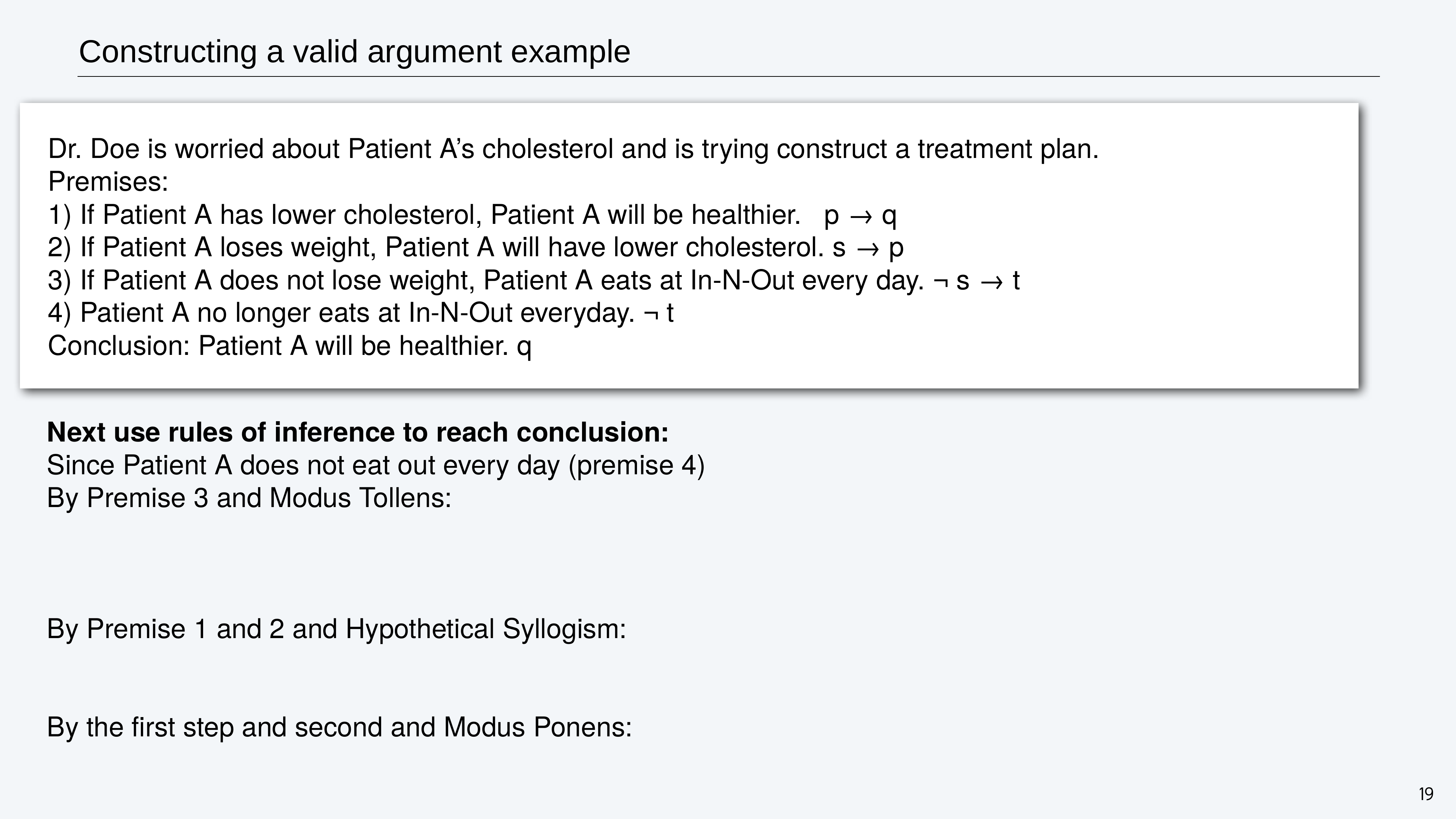

# Constructing a valid argument example
Dr. Doe is worried about Patient A’s cholesterol and is trying construct a treatment plan.
Premises:
1) If Patient A has lower cholesterol, Patient A will be healthier.   p → q
2) If Patient A loses weight, Patient A will have lower cholesterol. s → p
3) If Patient A does not lose weight, Patient A eats at In-N-Out every day. ¬ s → t
4) Patient A no longer eats at In-N-Out everyday. ¬ t
Conclusion: Patient A will be healthier. q
Next use rules of inference to reach conclusion:
Since Patient A does not eat out every day (premise 4)
By Premise 3 and Modus Tollens:

By Premise 1 and 2 and Hypothetical Syllogism:

By the first step and second and Modus Ponens:

19